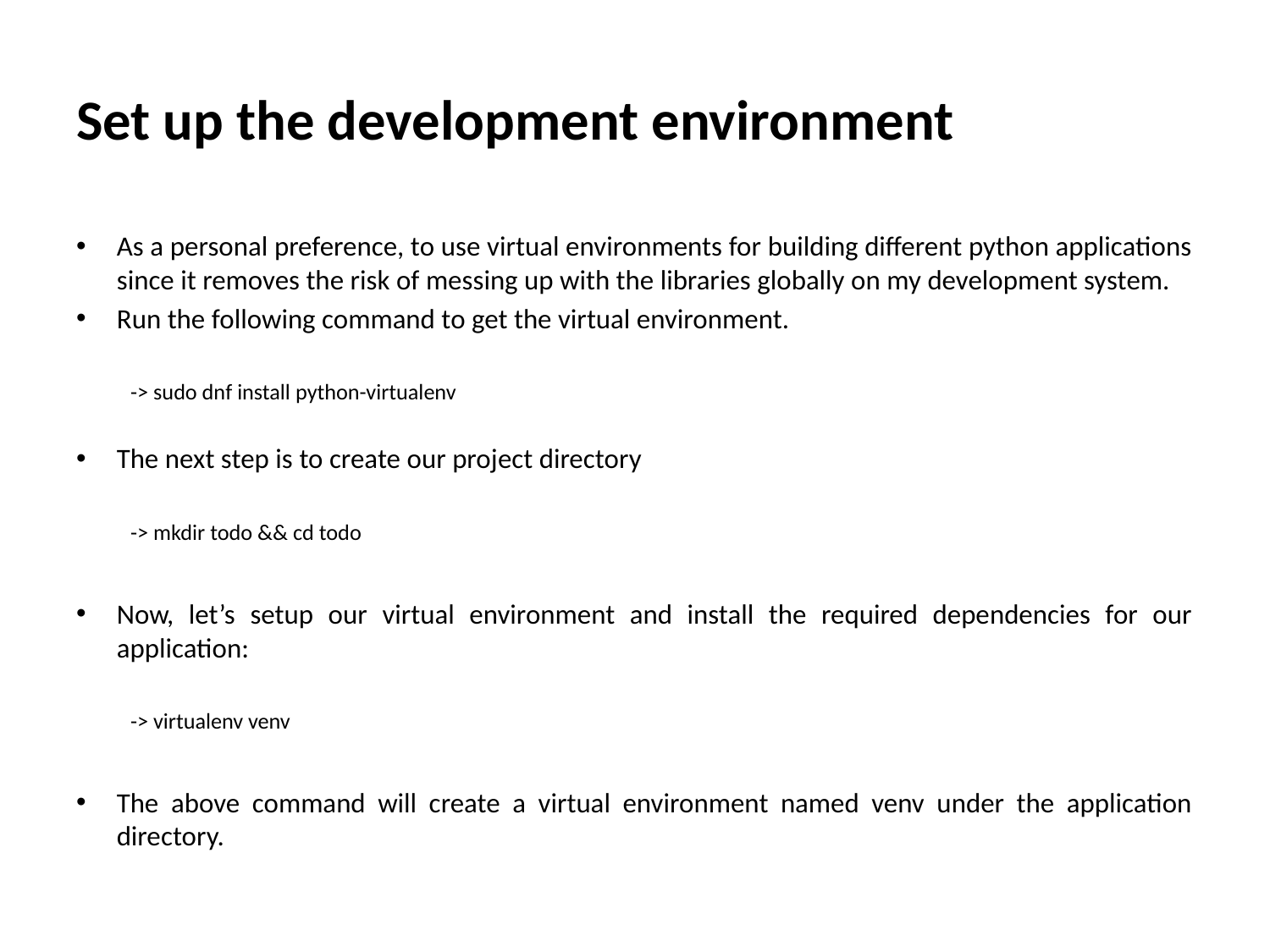

# Set up the development environment
As a personal preference, to use virtual environments for building different python applications since it removes the risk of messing up with the libraries globally on my development system.
Run the following command to get the virtual environment.

-> sudo dnf install python-virtualenv

The next step is to create our project directory

-> mkdir todo && cd todo

Now, let’s setup our virtual environment and install the required dependencies for our application:

-> virtualenv venv

The above command will create a virtual environment named venv under the application directory.